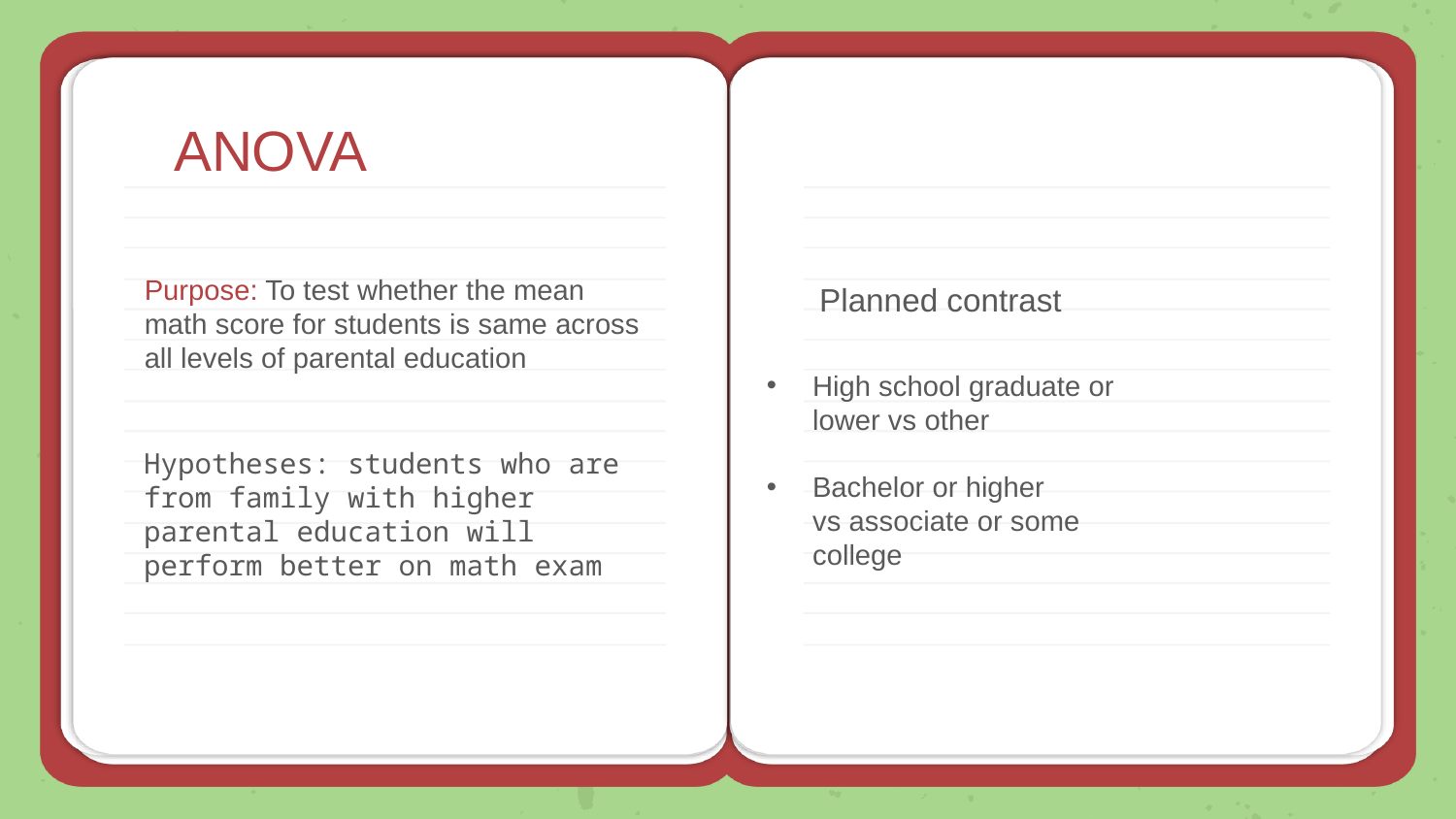

ANOVA
Purpose: To test whether the mean math score for students is same across all levels of parental education
Planned contrast
High school graduate or lower vs other

Bachelor or higher vs associate or some college
Hypotheses: students who are from family with higher parental education will perform better on math exam